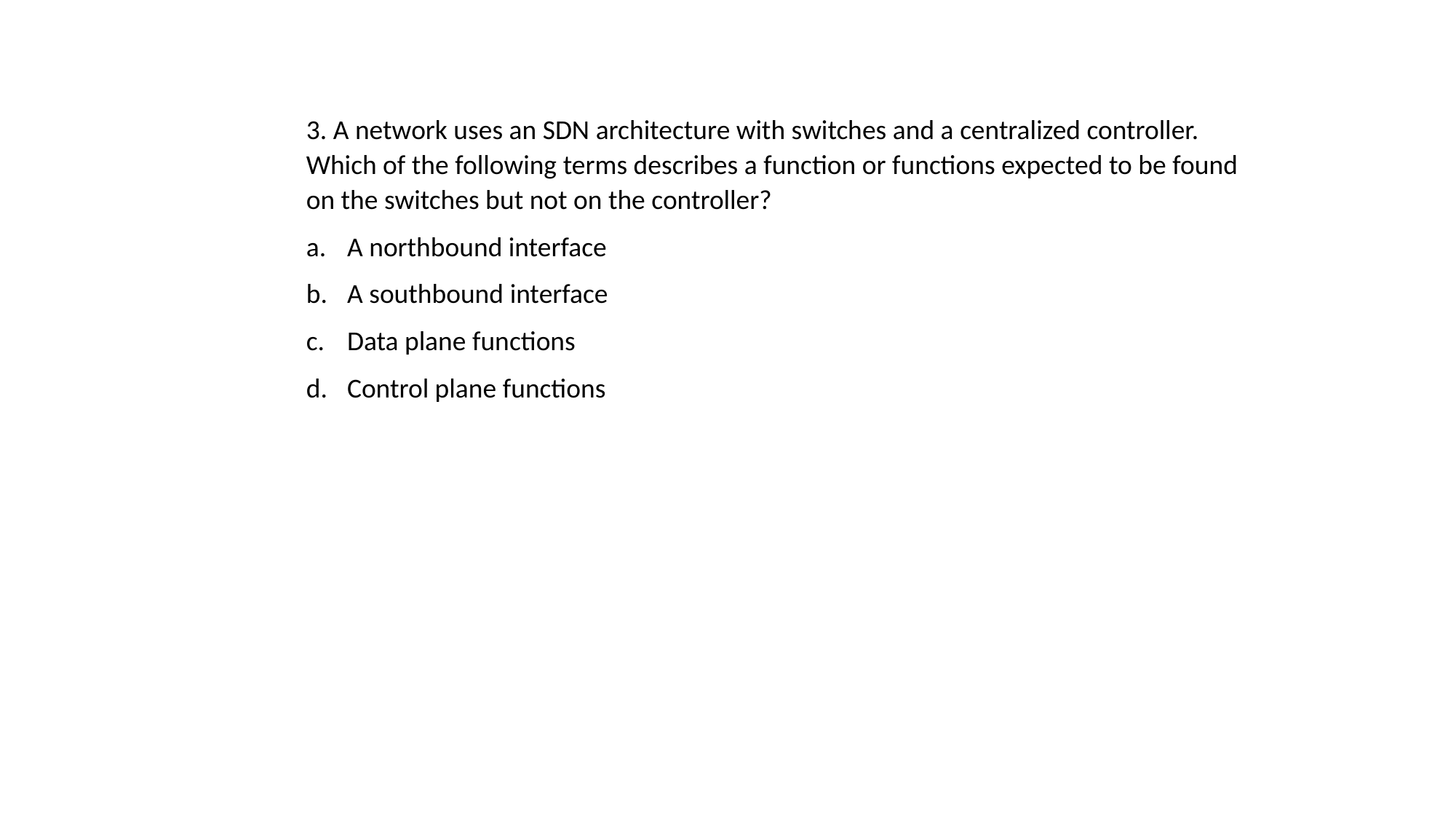

3. A network uses an SDN architecture with switches and a centralized controller. Which of the following terms describes a function or functions expected to be found on the switches but not on the controller?
A northbound interface
A southbound interface
Data plane functions
Control plane functions